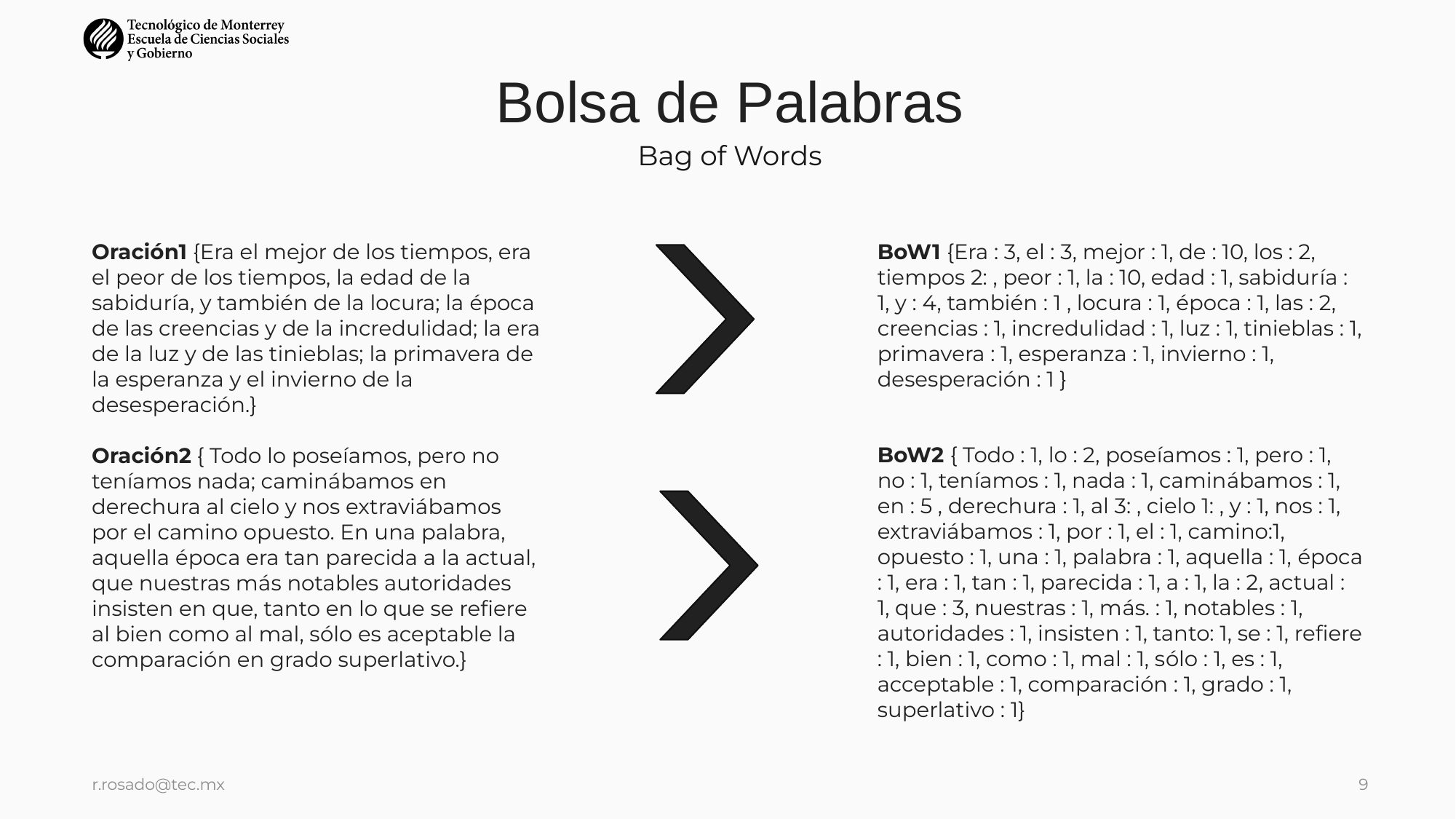

# Bolsa de Palabras
Bag of Words
BoW1 {Era : 3, el : 3, mejor : 1, de : 10, los : 2, tiempos 2: , peor : 1, la : 10, edad : 1, sabiduría : 1, y : 4, también : 1 , locura : 1, época : 1, las : 2, creencias : 1, incredulidad : 1, luz : 1, tinieblas : 1, primavera : 1, esperanza : 1, invierno : 1, desesperación : 1 }

BoW2 { Todo : 1, lo : 2, poseíamos : 1, pero : 1, no : 1, teníamos : 1, nada : 1, caminábamos : 1, en : 5 , derechura : 1, al 3: , cielo 1: , y : 1, nos : 1, extraviábamos : 1, por : 1, el : 1, camino:1, opuesto : 1, una : 1, palabra : 1, aquella : 1, época : 1, era : 1, tan : 1, parecida : 1, a : 1, la : 2, actual : 1, que : 3, nuestras : 1, más. : 1, notables : 1, autoridades : 1, insisten : 1, tanto: 1, se : 1, refiere : 1, bien : 1, como : 1, mal : 1, sólo : 1, es : 1, acceptable : 1, comparación : 1, grado : 1, superlativo : 1}
Oración1 {Era el mejor de los tiempos, era el peor de los tiempos, la edad de la sabiduría, y también de la locura; la época de las creencias y de la incredulidad; la era de la luz y de las tinieblas; la primavera de la esperanza y el invierno de la desesperación.}

Oración2 { Todo lo poseíamos, pero no teníamos nada; caminábamos en derechura al cielo y nos extraviábamos por el camino opuesto. En una palabra, aquella época era tan parecida a la actual, que nuestras más notables autoridades insisten en que, tanto en lo que se refiere al bien como al mal, sólo es aceptable la comparación en grado superlativo.}

r.rosado@tec.mx
9